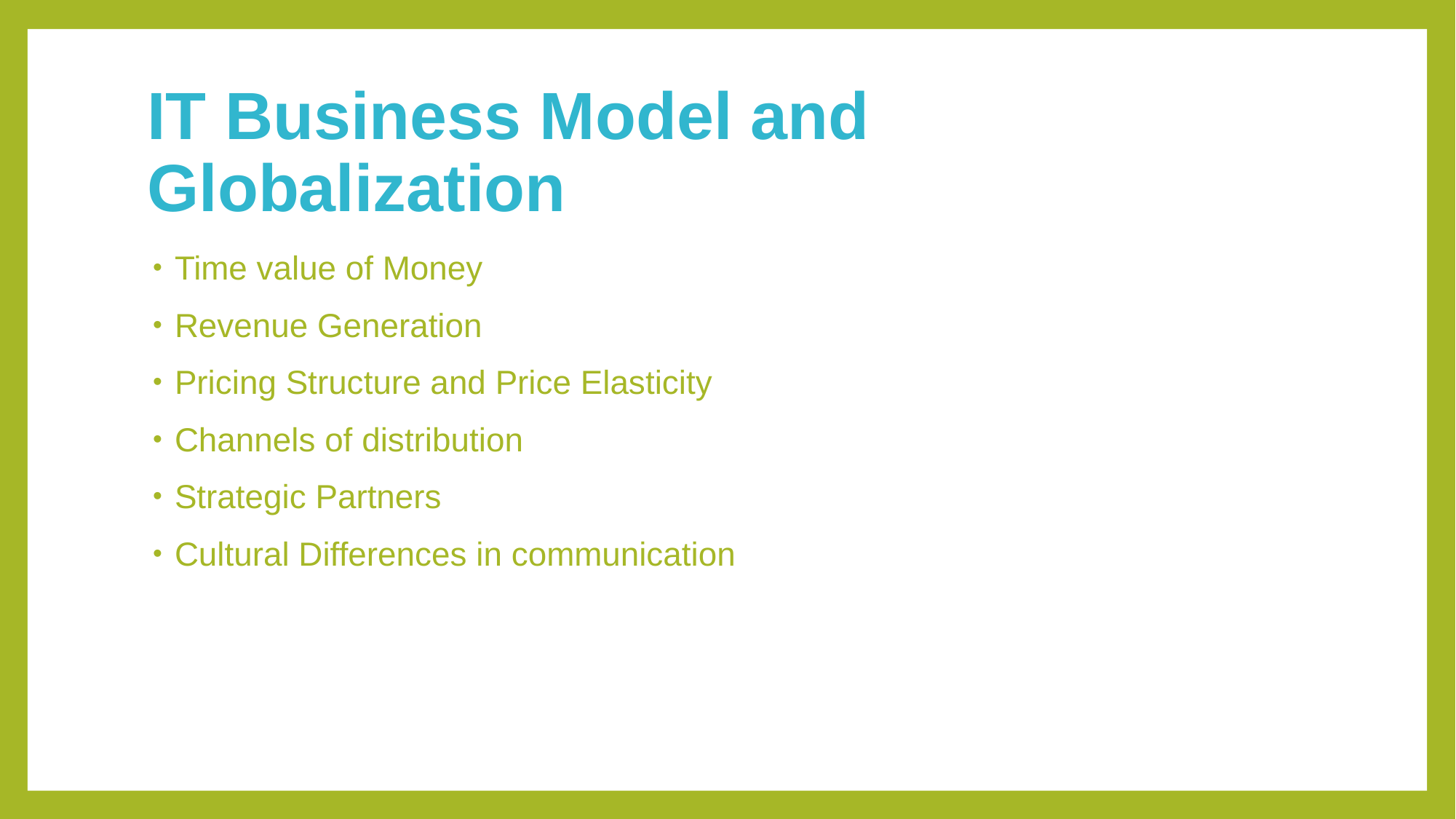

# IT Business Model and Globalization
Time value of Money
Revenue Generation
Pricing Structure and Price Elasticity
Channels of distribution
Strategic Partners
Cultural Differences in communication